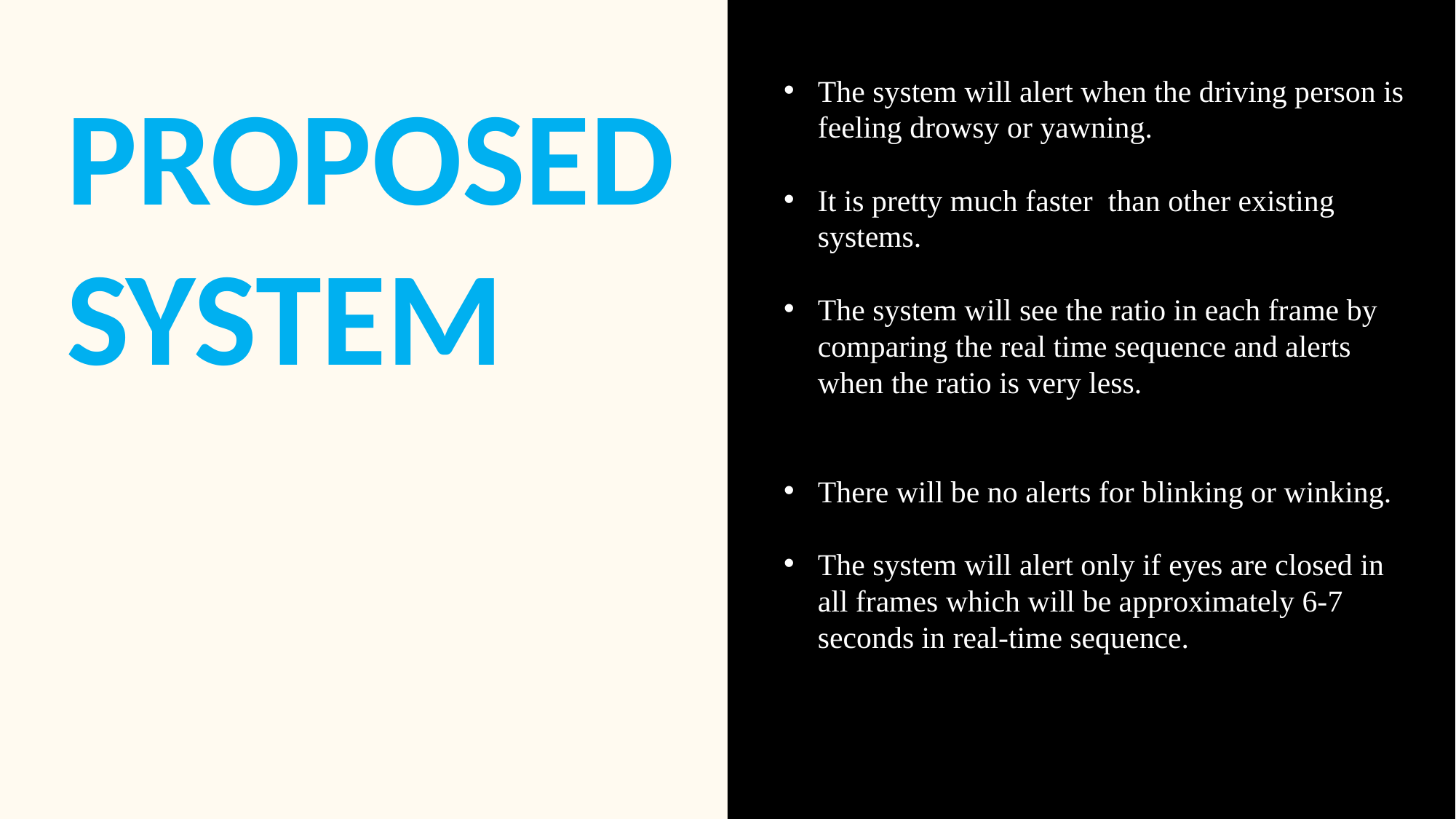

PROPOSED SYSTEM
The system will alert when the driving person is feeling drowsy or yawning.

It is pretty much faster  than other existing systems.

The system will see the ratio in each frame by comparing the real time sequence and alerts when the ratio is very less.

There will be no alerts for blinking or winking.

The system will alert only if eyes are closed in all frames which will be approximately 6-7 seconds in real-time sequence.